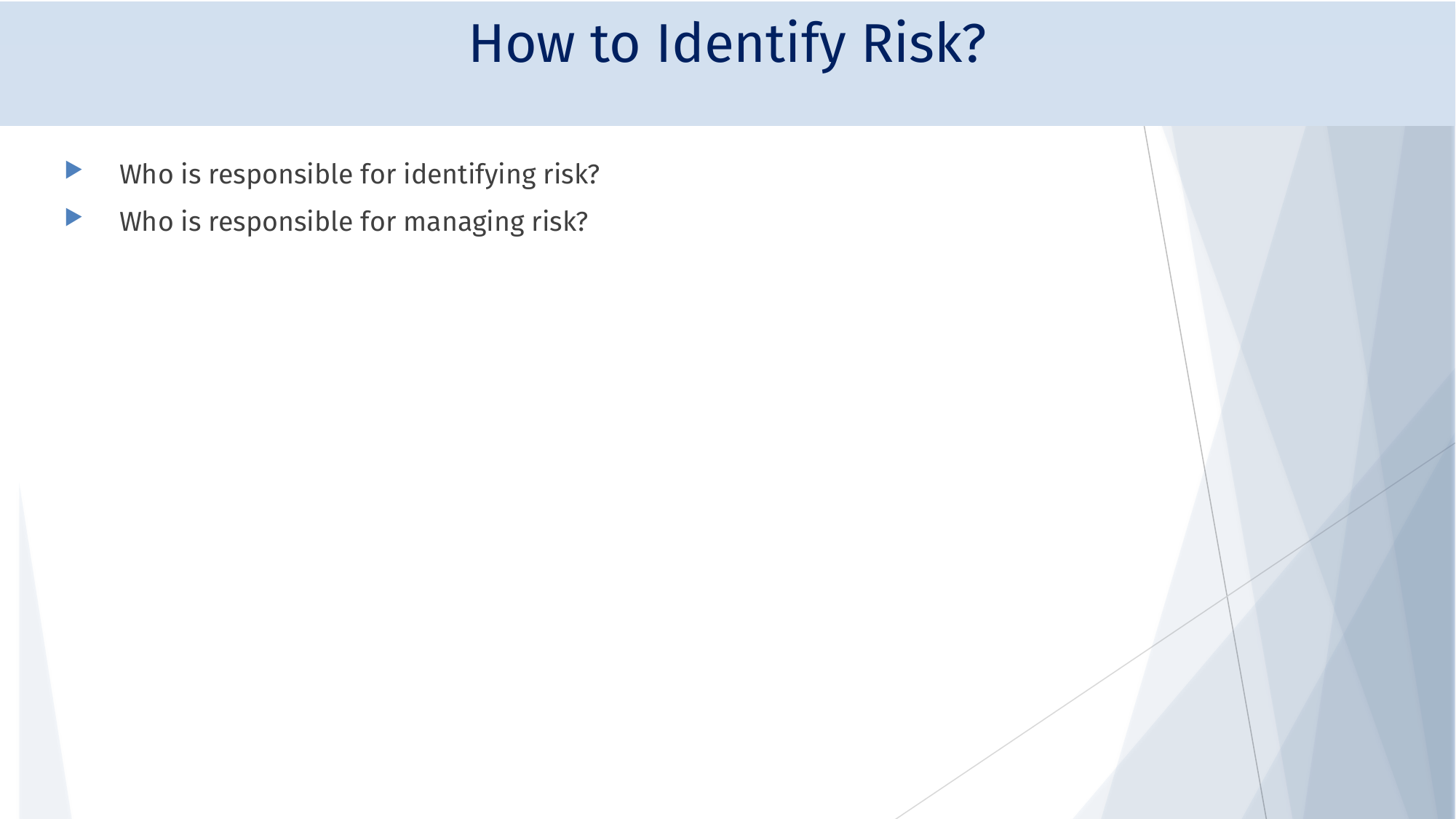

# How to Identify Risk?
Who is responsible for identifying risk?
Who is responsible for managing risk?